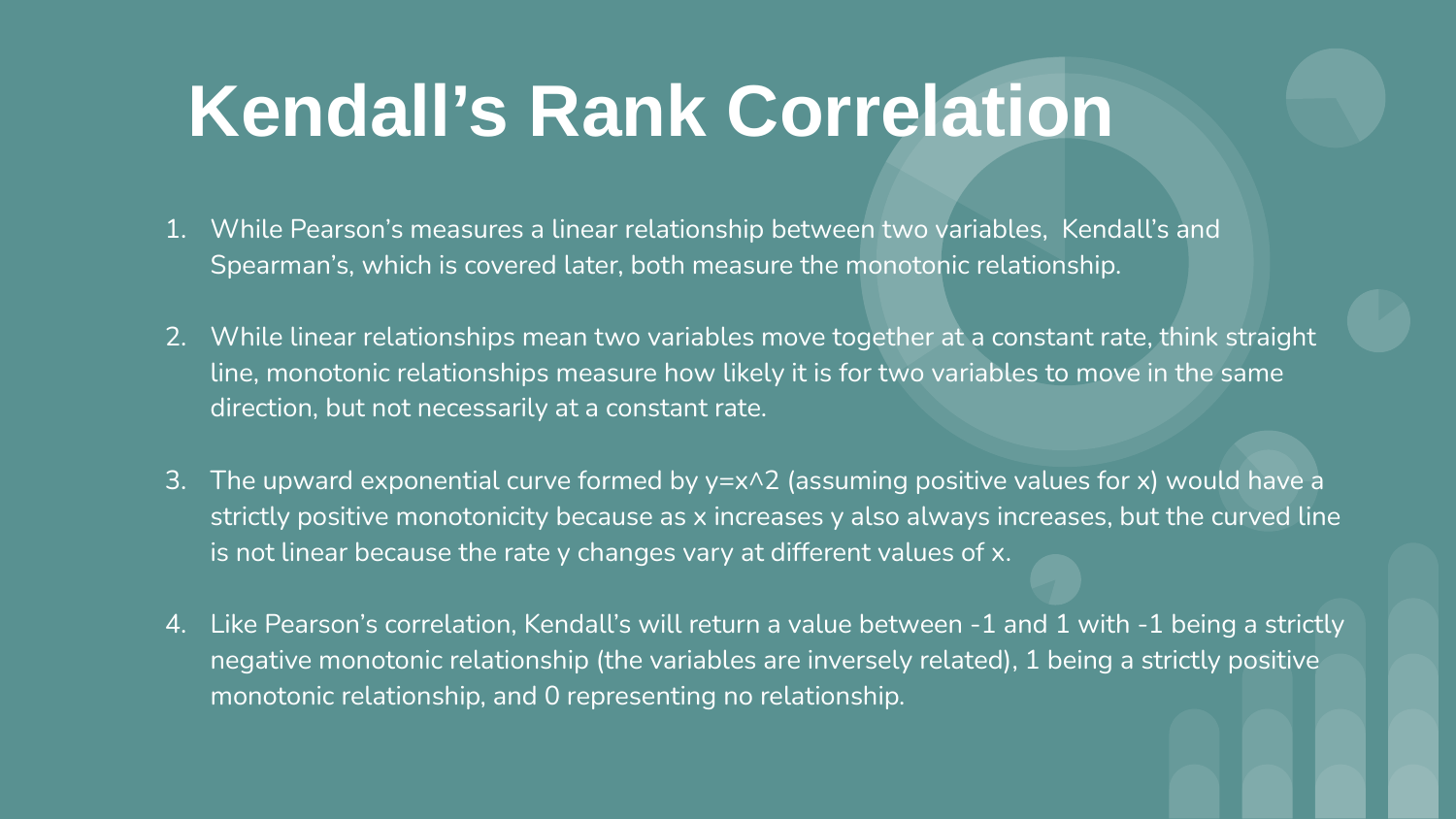

# Kendall’s Rank Correlation
While Pearson’s measures a linear relationship between two variables,  Kendall’s and Spearman’s, which is covered later, both measure the monotonic relationship.

While linear relationships mean two variables move together at a constant rate, think straight line, monotonic relationships measure how likely it is for two variables to move in the same direction, but not necessarily at a constant rate.

The upward exponential curve formed by y=x^2 (assuming positive values for x) would have a strictly positive monotonicity because as x increases y also always increases, but the curved line is not linear because the rate y changes vary at different values of x.

Like Pearson’s correlation, Kendall’s will return a value between -1 and 1 with -1 being a strictly negative monotonic relationship (the variables are inversely related), 1 being a strictly positive monotonic relationship, and 0 representing no relationship.